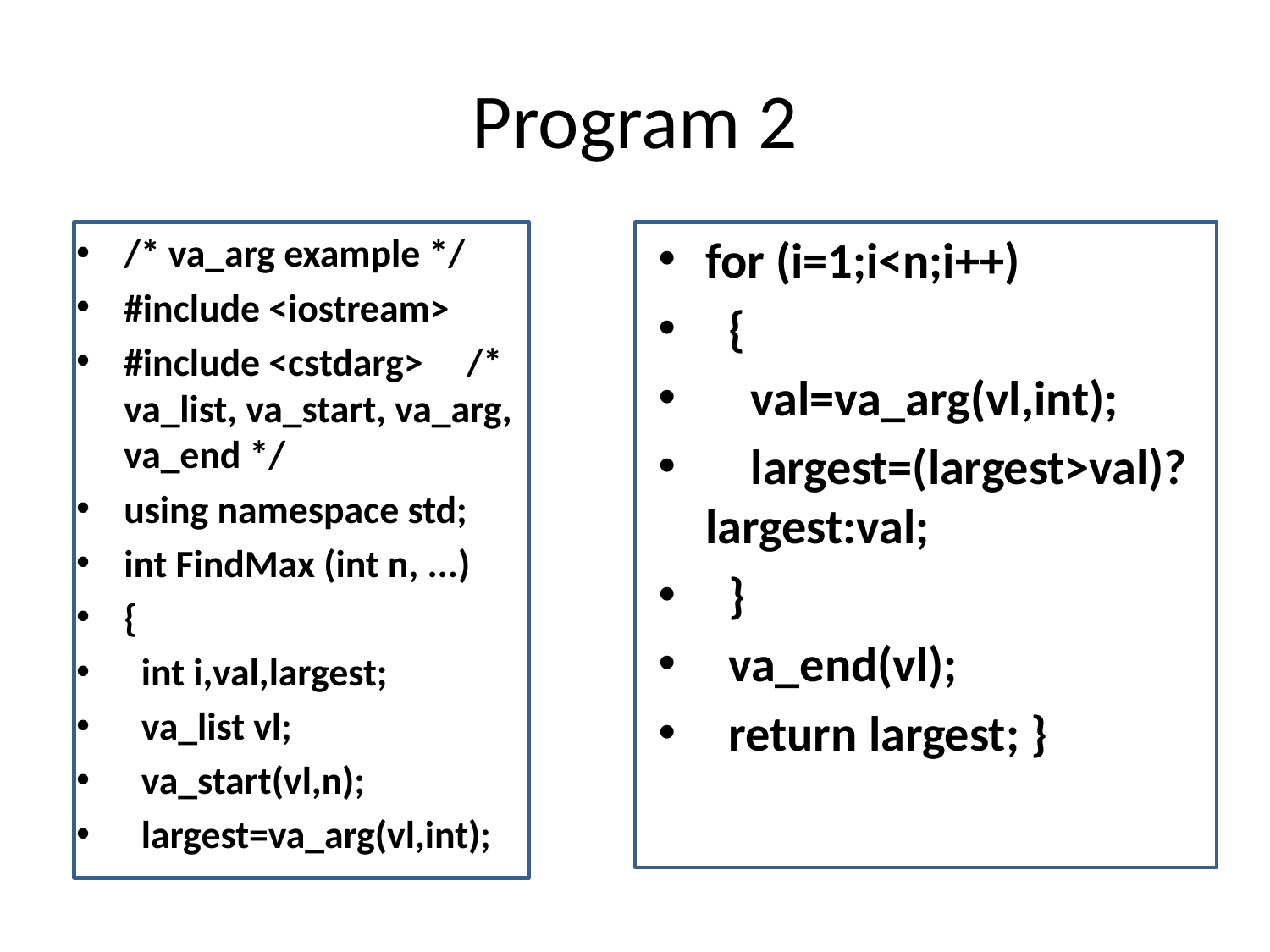

# Program 2
/* va_arg example */
#include <iostream>
#include <cstdarg>     /* va_list, va_start, va_arg, va_end */
using namespace std;
int FindMax (int n, ...)
{
  int i,val,largest;
  va_list vl;
  va_start(vl,n);
  largest=va_arg(vl,int);

for (i=1;i<n;i++)
  {
    val=va_arg(vl,int);
    largest=(largest>val)?largest:val;
  }
  va_end(vl);
  return largest; }